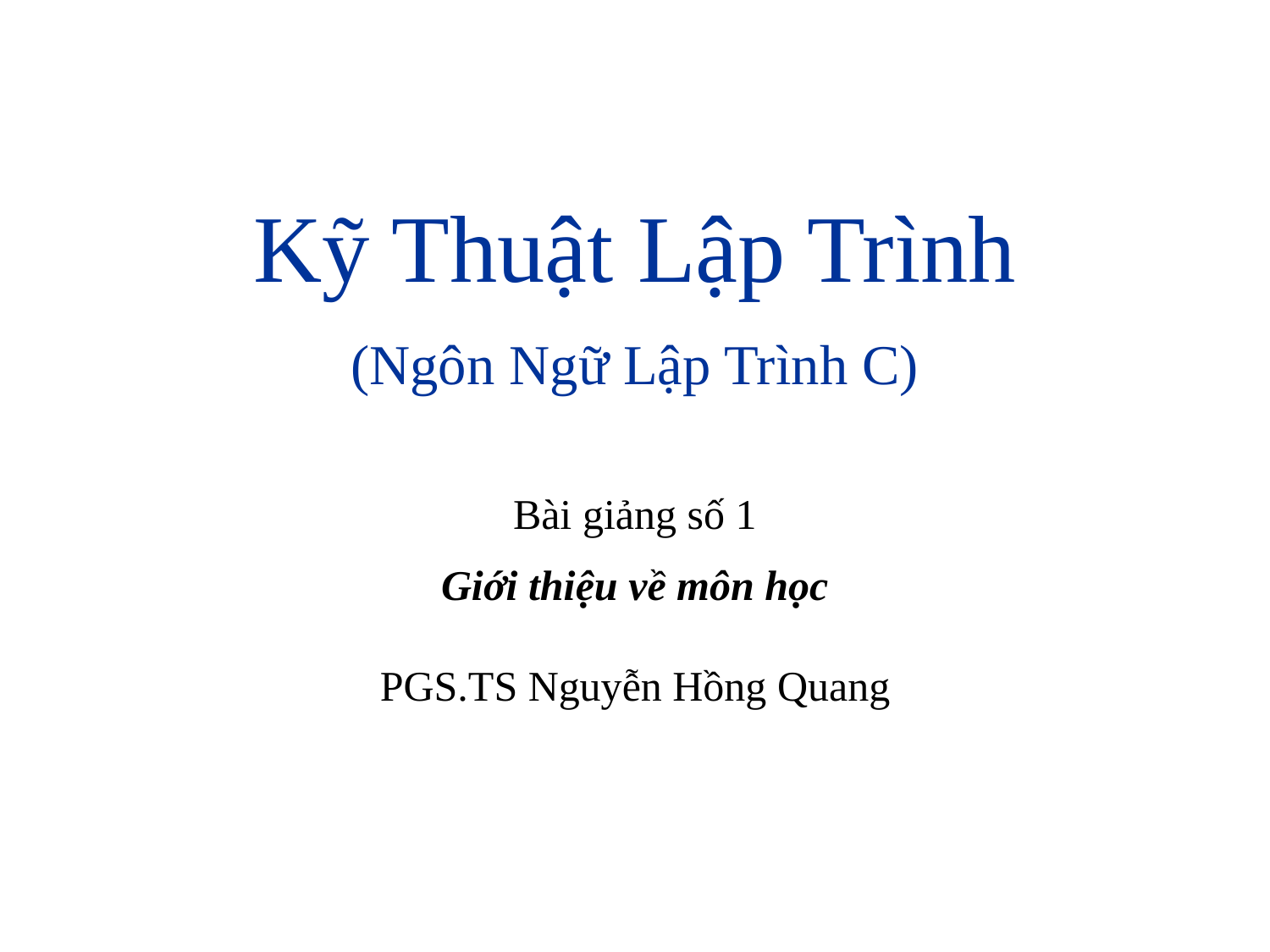

# Kỹ Thuật Lập Trình (Ngôn Ngữ Lập Trình C) Bài giảng số 1 Giới thiệu về môn học PGS.TS Nguyễn Hồng Quang